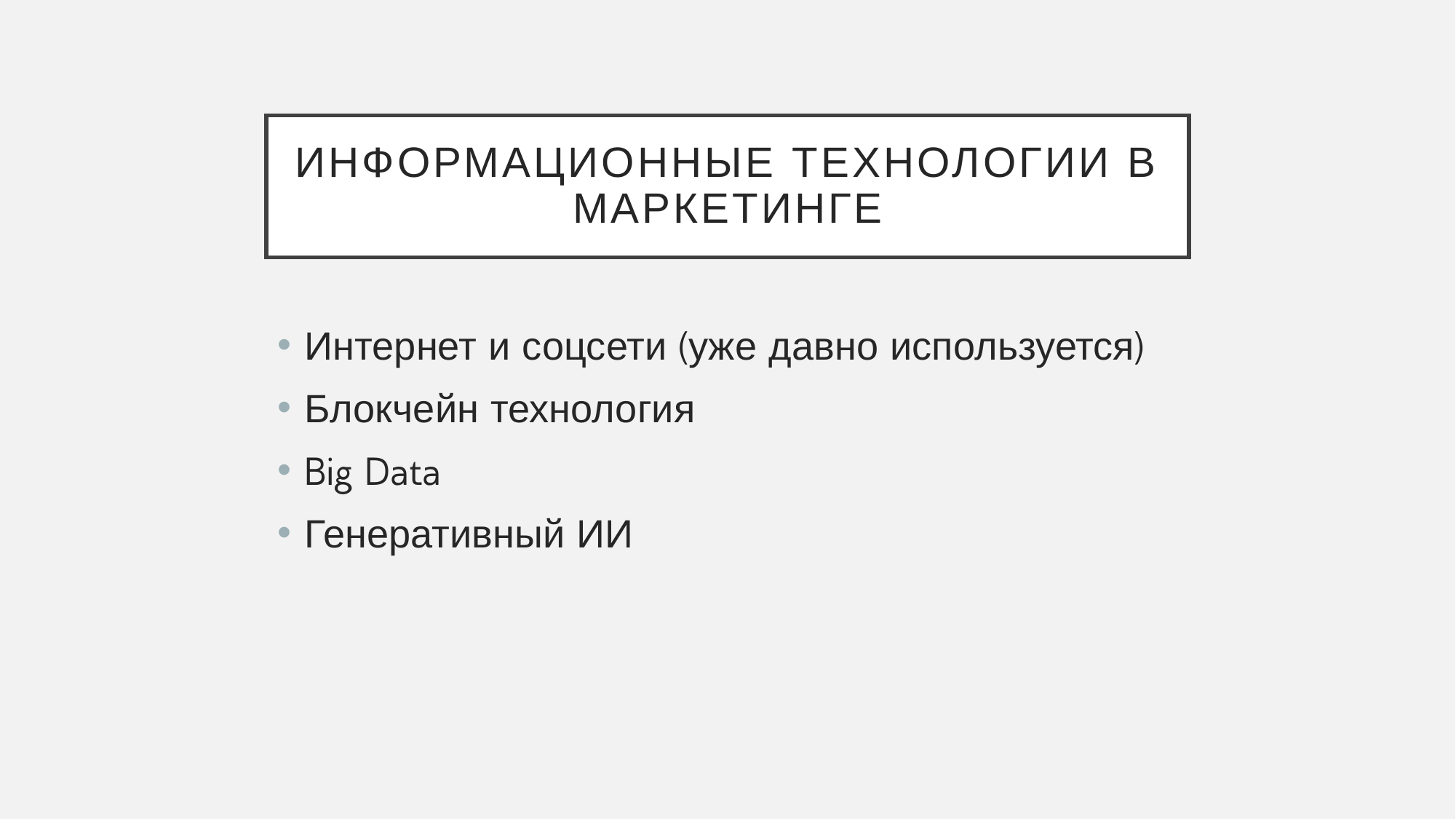

# Информационные технологии в маркетинге
Интернет и соцсети (уже давно используется)
Блокчейн технология
Big Data
Генеративный ИИ